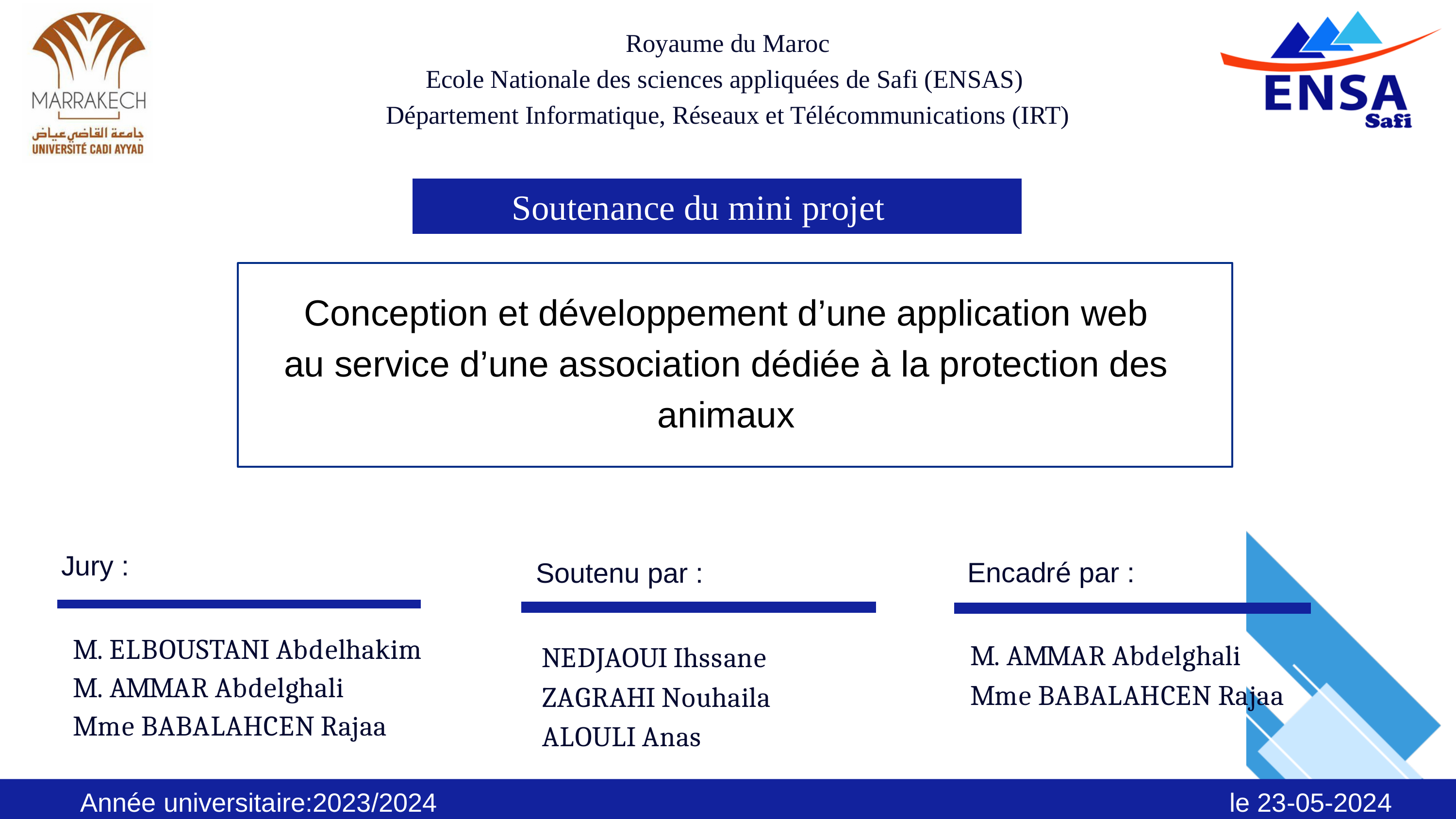

Royaume du Maroc
Ecole Nationale des sciences appliquées de Safi (ENSAS)
Département Informatique, Réseaux et Télécommunications (IRT)

Soutenance du mini projet

Conception et développement d’une application web au service d’une association dédiée à la protection des animaux

Jury :
Encadré par :
Soutenu par :

M. ELBOUSTANI Abdelhakim
M. AMMAR Abdelghali
Mme BABALAHCEN Rajaa

M. AMMAR Abdelghali
Mme BABALAHCEN Rajaa
NEDJAOUI Ihssane
ZAGRAHI Nouhaila
ALOULI Anas

Année universitaire:2023/2024
le 23-05-2024

26